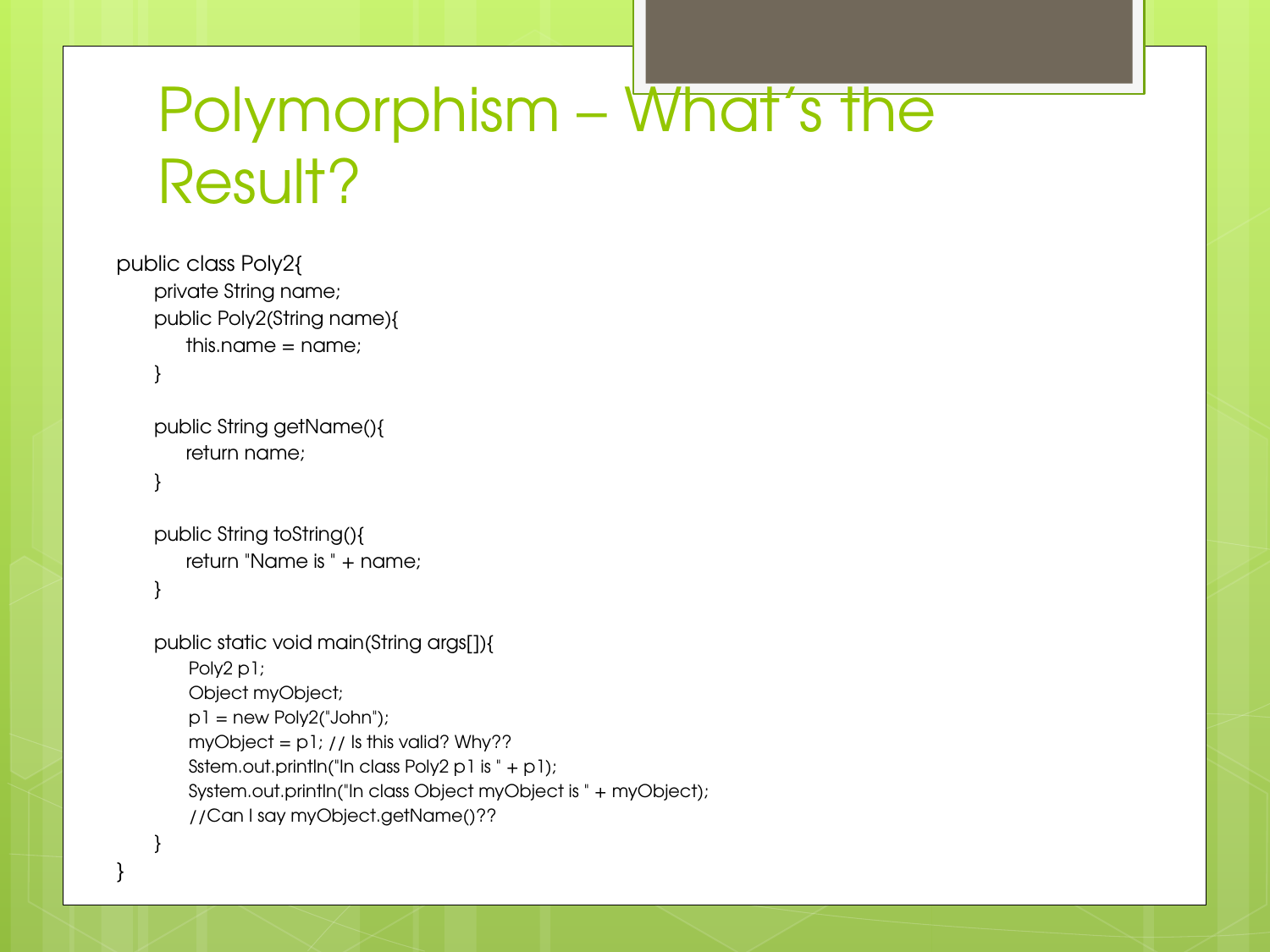

# Polymorphism – What’s the Result?
public class Poly2{
private String name;
public Poly2(String name){
      this.name = name;
}

public String getName(){
      return name;
}

public String toString(){
      return "Name is " + name;
}

public static void main(String args[]){
Poly2 p1;
Object myObject;
p1 = new Poly2("John");
myObject = p1; // Is this valid? Why??
Sstem.out.println("In class Poly2 p1 is " + p1);
System.out.println("In class Object myObject is " + myObject);
//Can I say myObject.getName()??
}
}